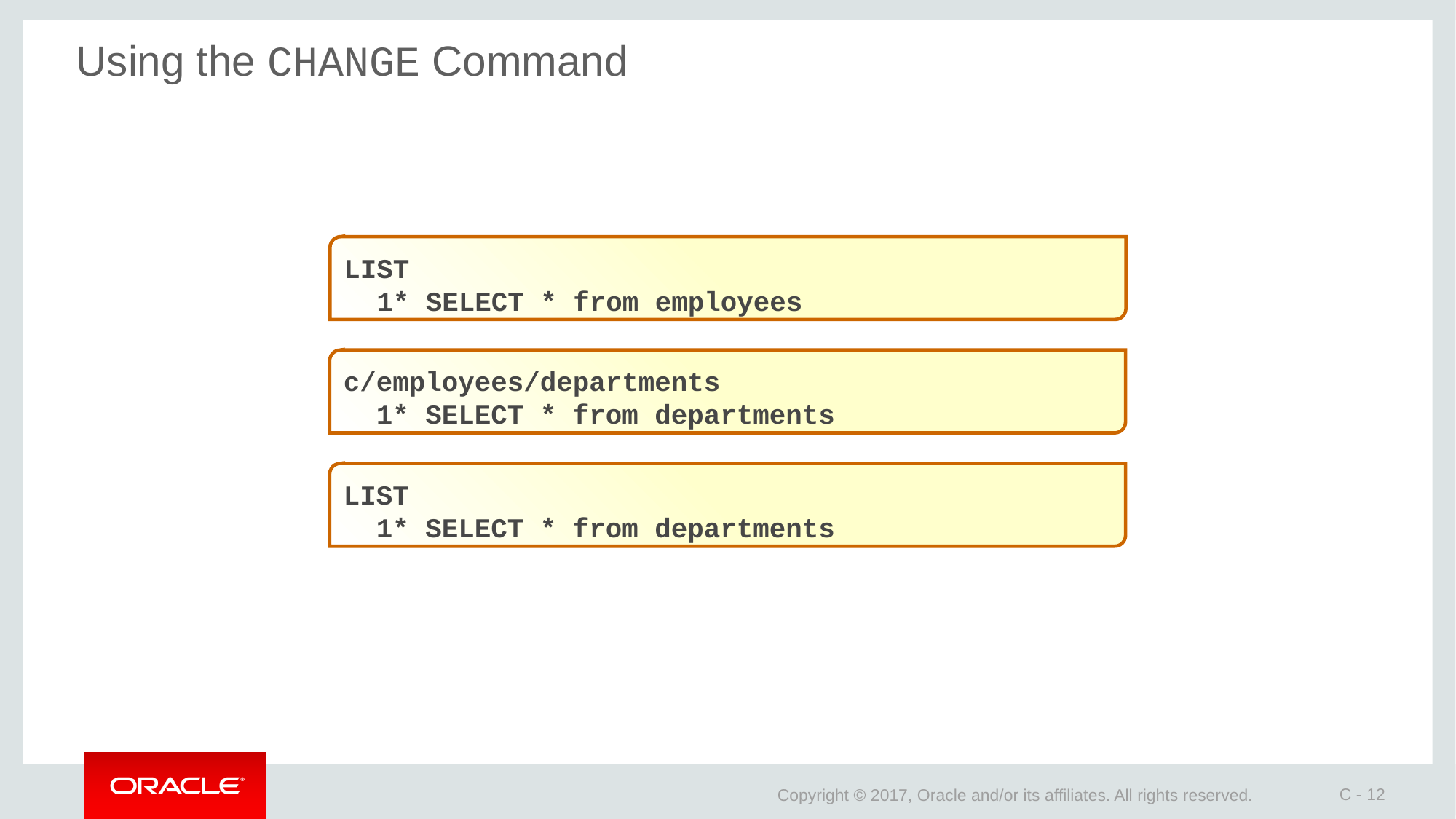

# Using the CHANGE Command
LIST
  1* SELECT * from employees
c/employees/departments
  1* SELECT * from departments
LIST
  1* SELECT * from departments